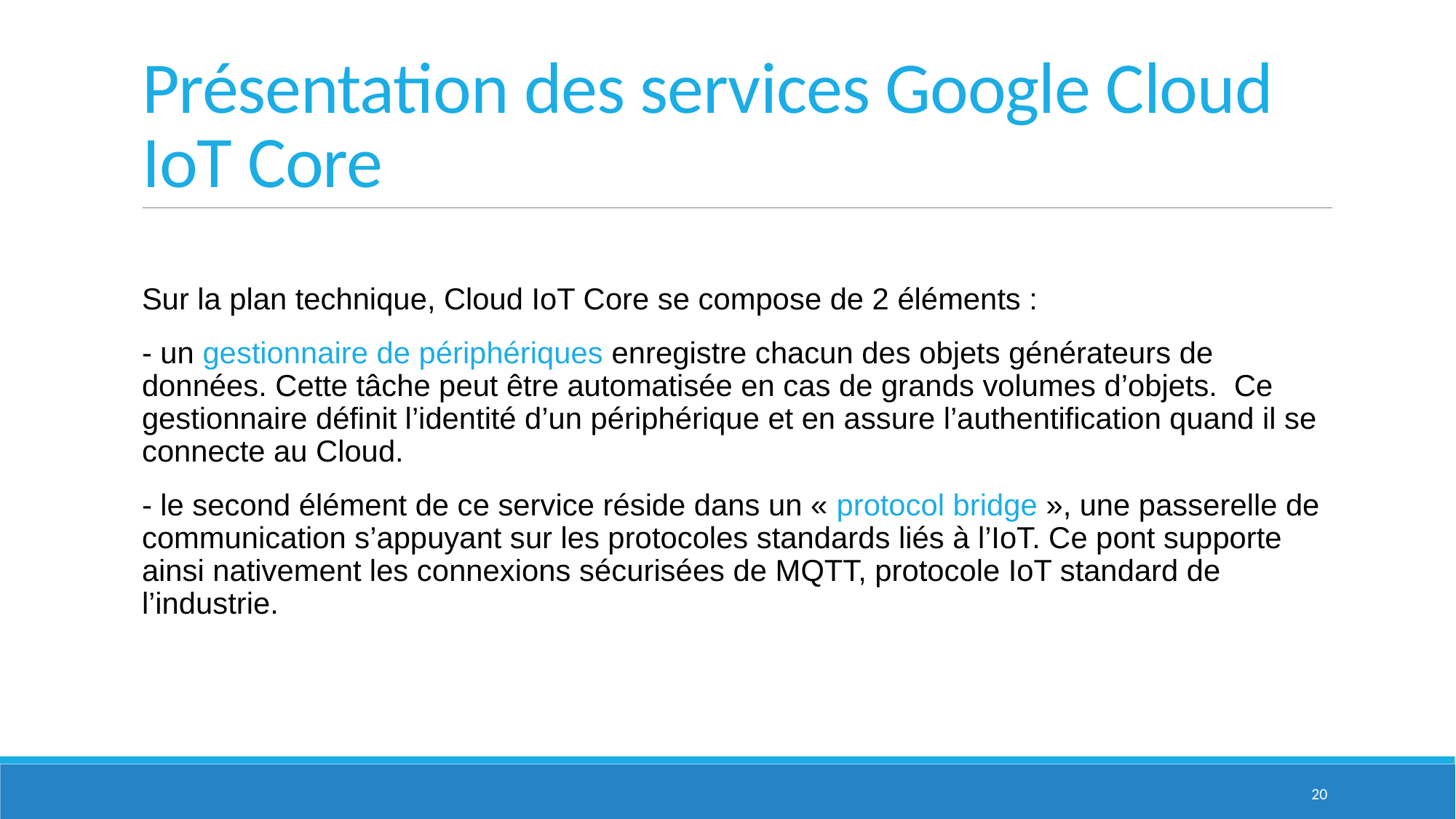

# Présentation des services Google Cloud IoT Core

Sur la plan technique, Cloud IoT Core se compose de 2 éléments :
- un gestionnaire de périphériques enregistre chacun des objets générateurs de données. Cette tâche peut être automatisée en cas de grands volumes d’objets.  Ce gestionnaire définit l’identité d’un périphérique et en assure l’authentification quand il se connecte au Cloud.
- le second élément de ce service réside dans un « protocol bridge », une passerelle de communication s’appuyant sur les protocoles standards liés à l’IoT. Ce pont supporte ainsi nativement les connexions sécurisées de MQTT, protocole IoT standard de l’industrie.
20